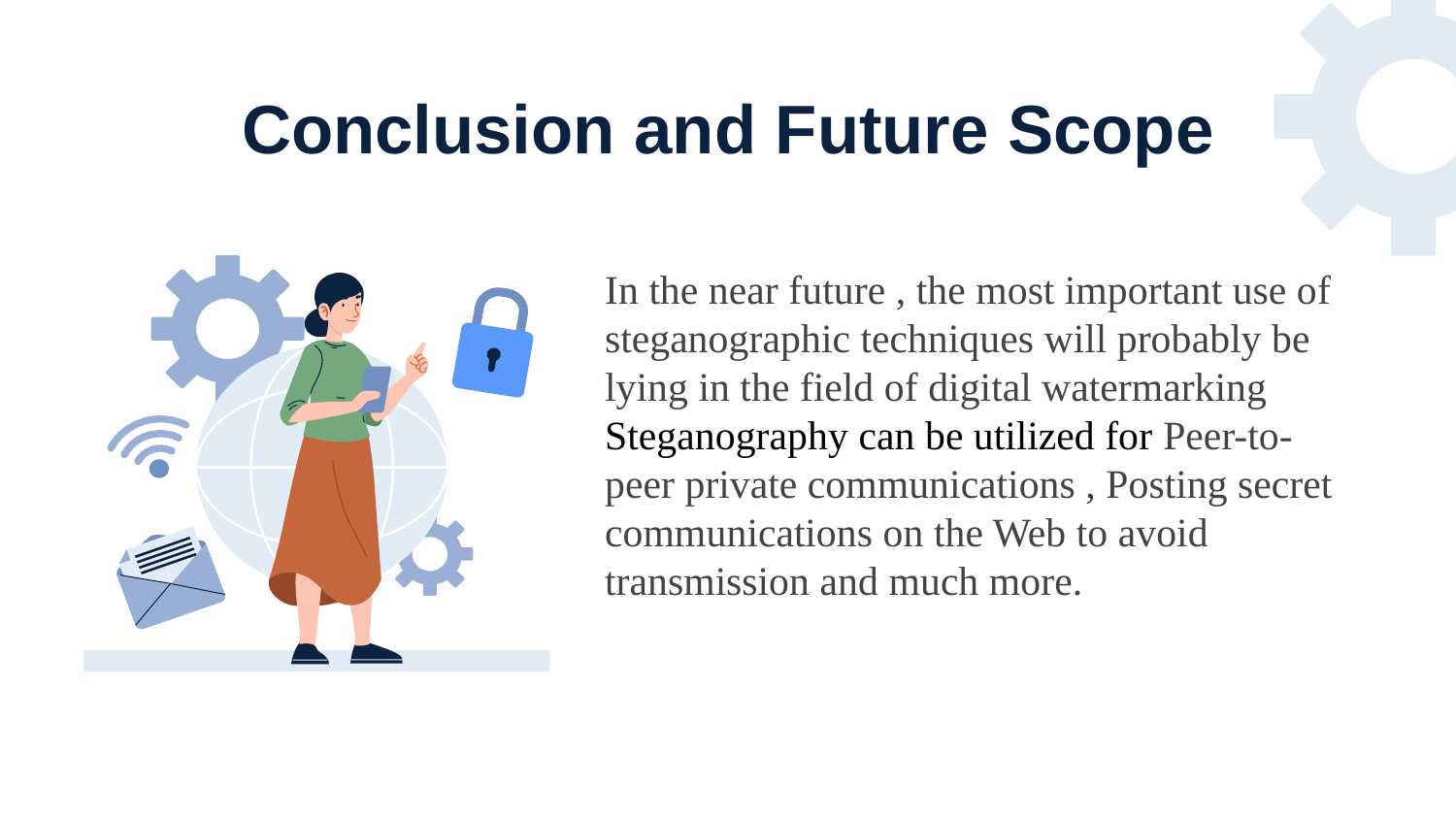

# Conclusion and Future Scope
In the near future , the most important use of steganographic techniques will probably be lying in the field of digital watermarking
Steganography can be utilized for Peer-to-peer private communications , Posting secret communications on the Web to avoid transmission and much more.